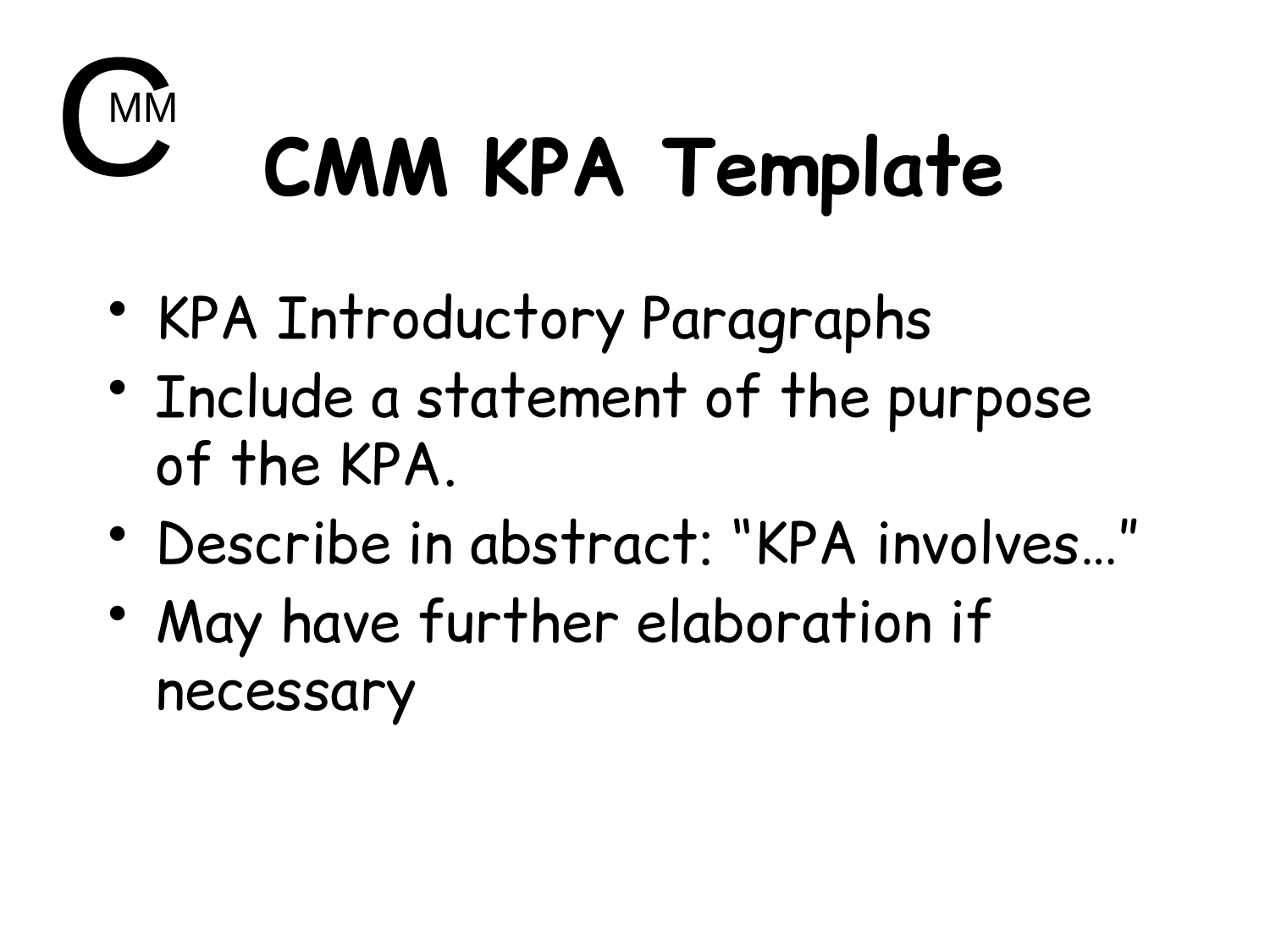

C
MM
# CMM KPA Template
KPA Introductory Paragraphs
Include a statement of the purpose of the KPA.
Describe in abstract: “KPA involves…”
May have further elaboration if necessary
20